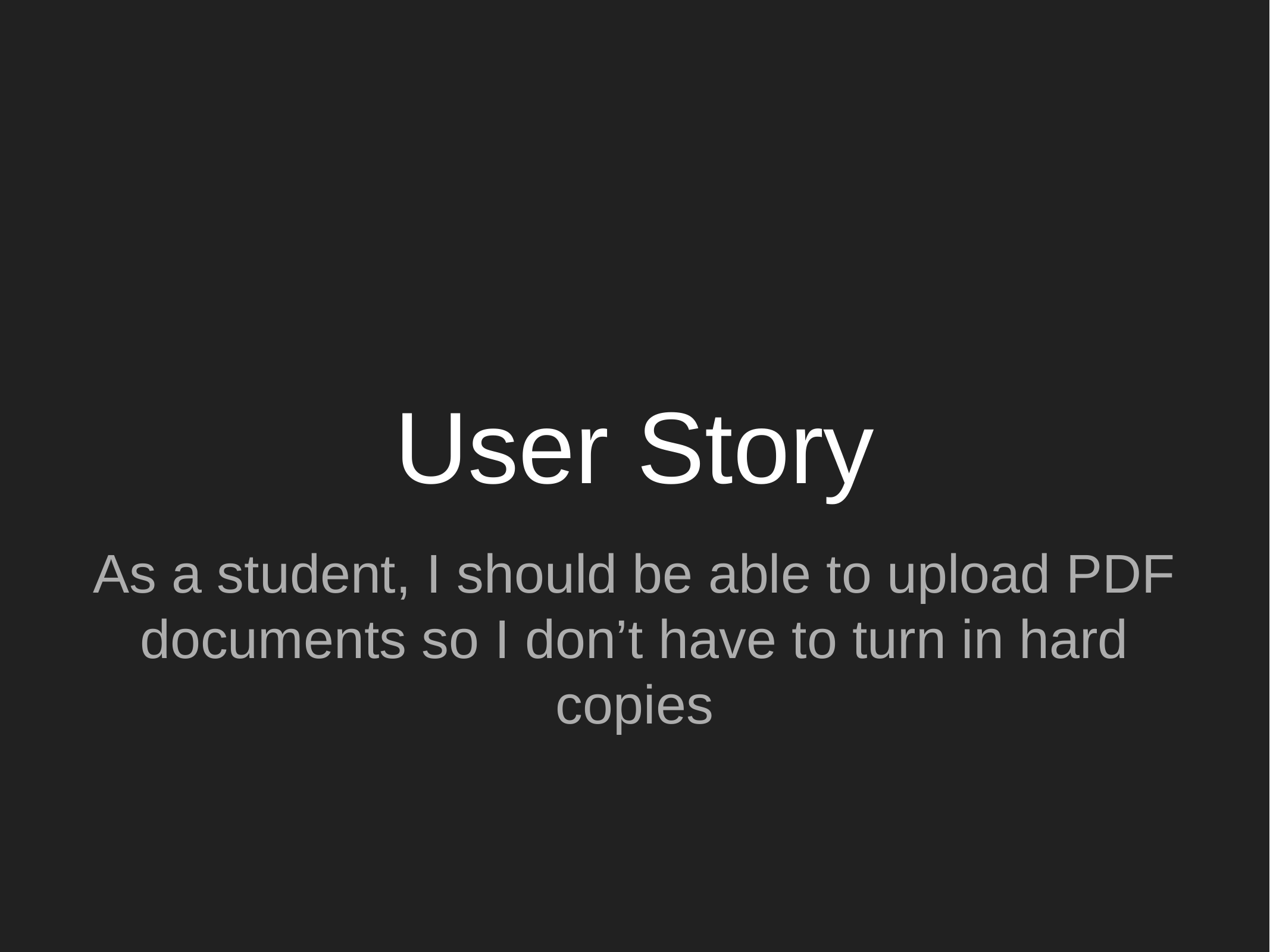

# User Story
As a student, I should be able to upload PDF documents so I don’t have to turn in hard copies